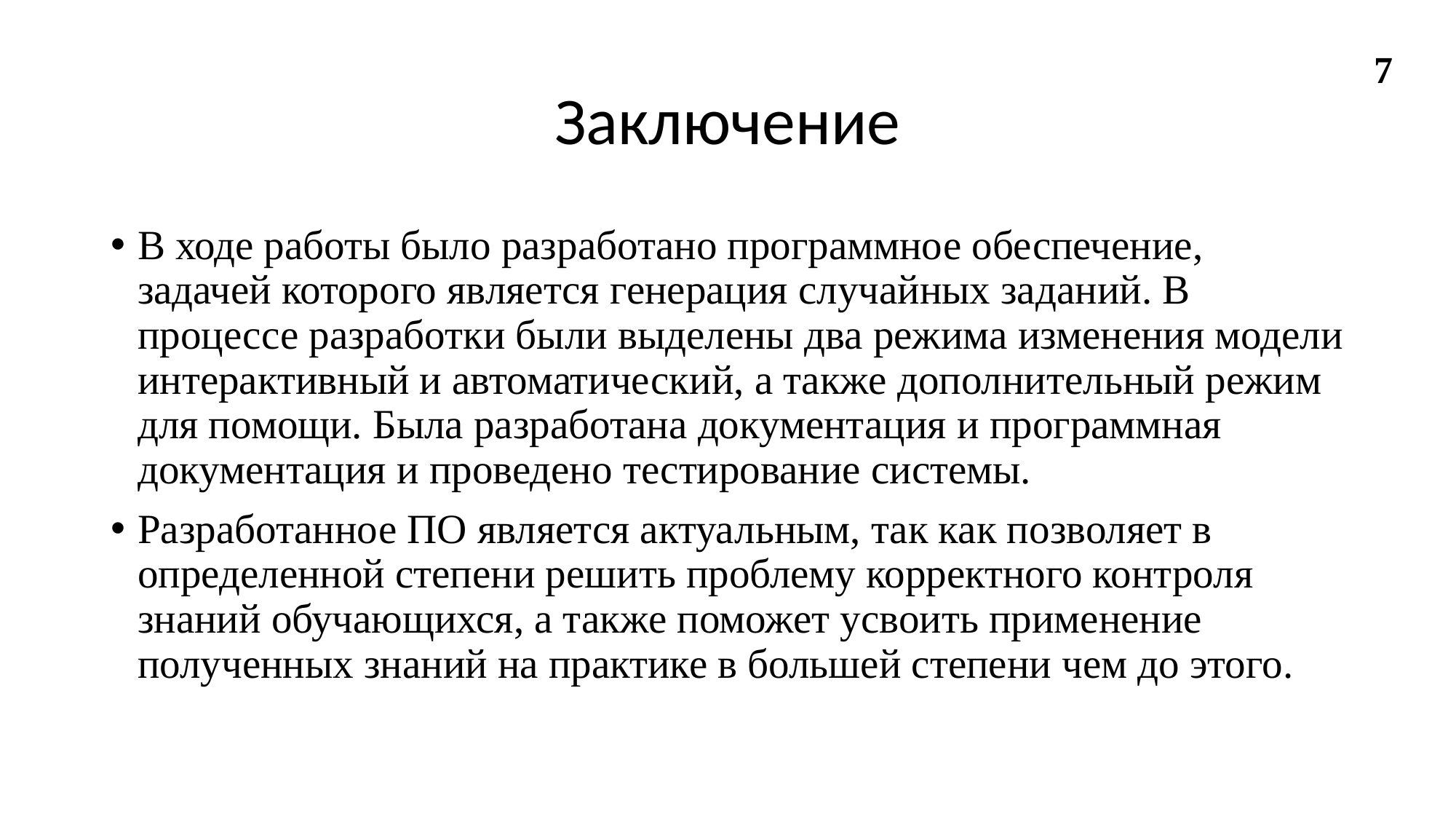

# Заключение
7
В ходе работы было разработано программное обеспечение, задачей которого является генерация случайных заданий. В процессе разработки были выделены два режима изменения модели интерактивный и автоматический, а также дополнительный режим для помощи. Была разработана документация и программная документация и проведено тестирование системы.
Разработанное ПО является актуальным, так как позволяет в определенной степени решить проблему корректного контроля знаний обучающихся, а также поможет усвоить применение полученных знаний на практике в большей степени чем до этого.